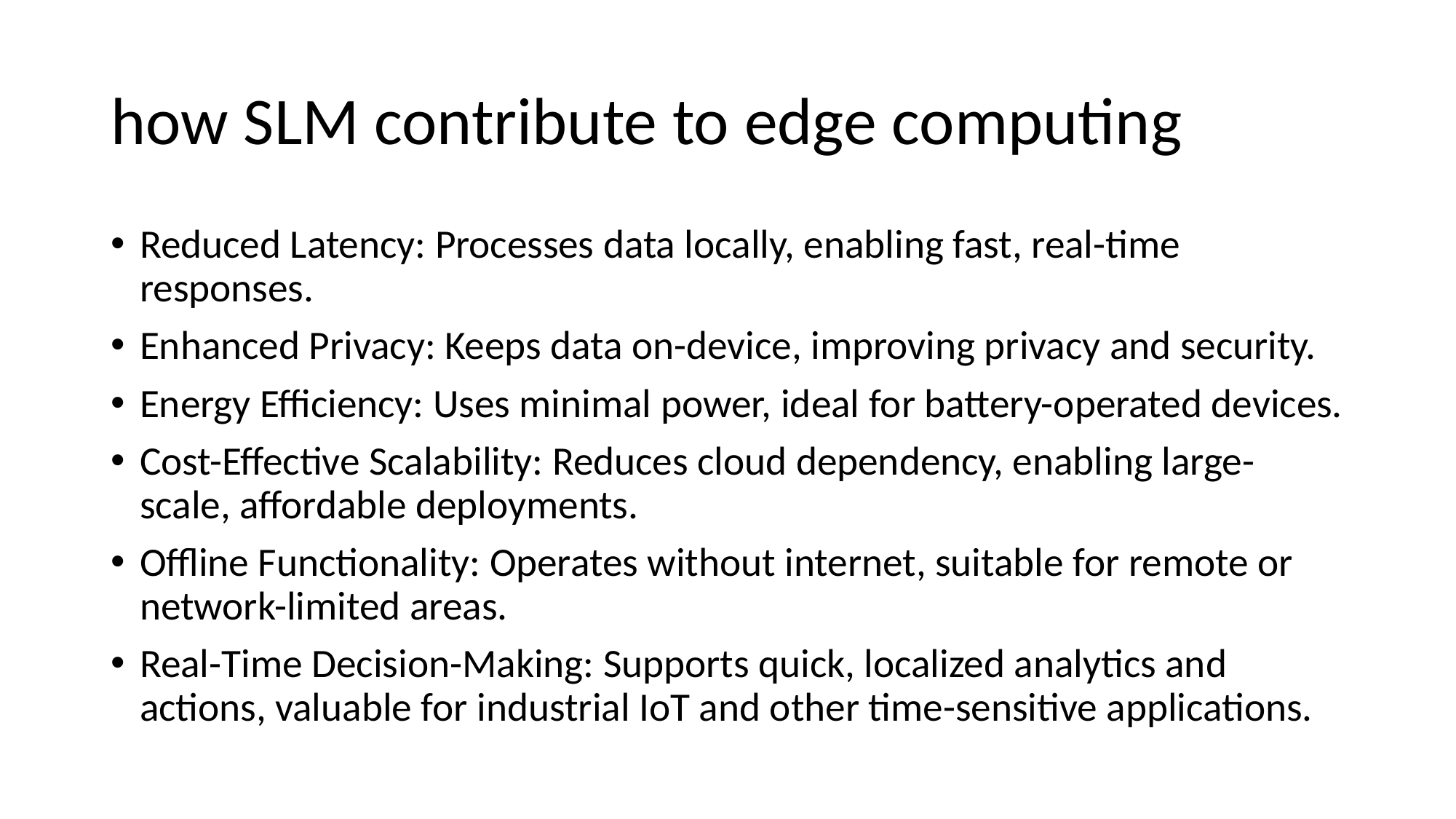

# how SLM contribute to edge computing
Reduced Latency: Processes data locally, enabling fast, real-time responses.
Enhanced Privacy: Keeps data on-device, improving privacy and security.
Energy Efficiency: Uses minimal power, ideal for battery-operated devices.
Cost-Effective Scalability: Reduces cloud dependency, enabling large-scale, affordable deployments.
Offline Functionality: Operates without internet, suitable for remote or network-limited areas.
Real-Time Decision-Making: Supports quick, localized analytics and actions, valuable for industrial IoT and other time-sensitive applications.
37